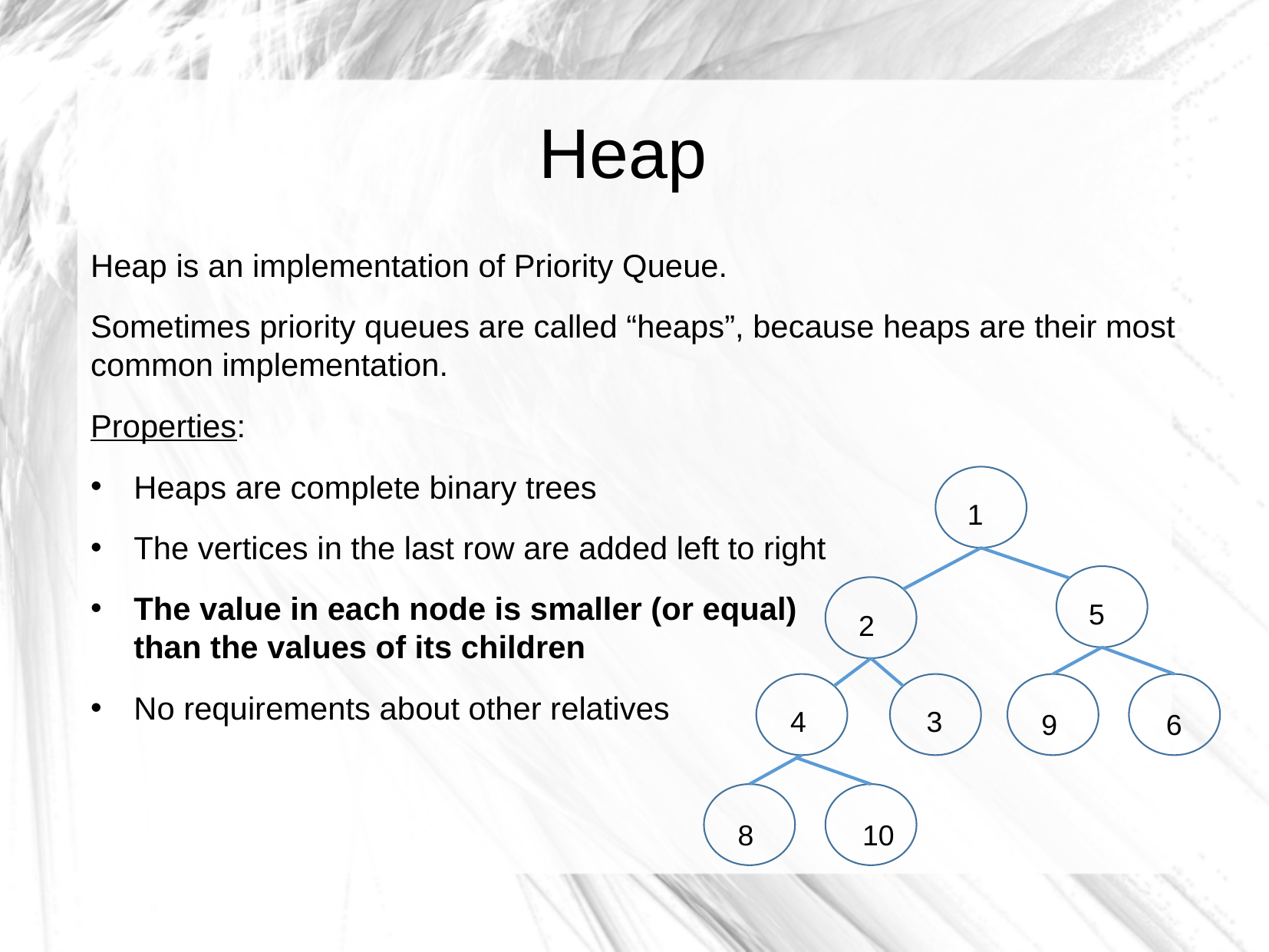

Heap
Heap is an implementation of Priority Queue.
Sometimes priority queues are called “heaps”, because heaps are their most common implementation.
Properties:
Heaps are complete binary trees
The vertices in the last row are added left to right
The value in each node is smaller (or equal)
than the values of its children
No requirements about other relatives

1

5
2

4
3
9
6

8
10